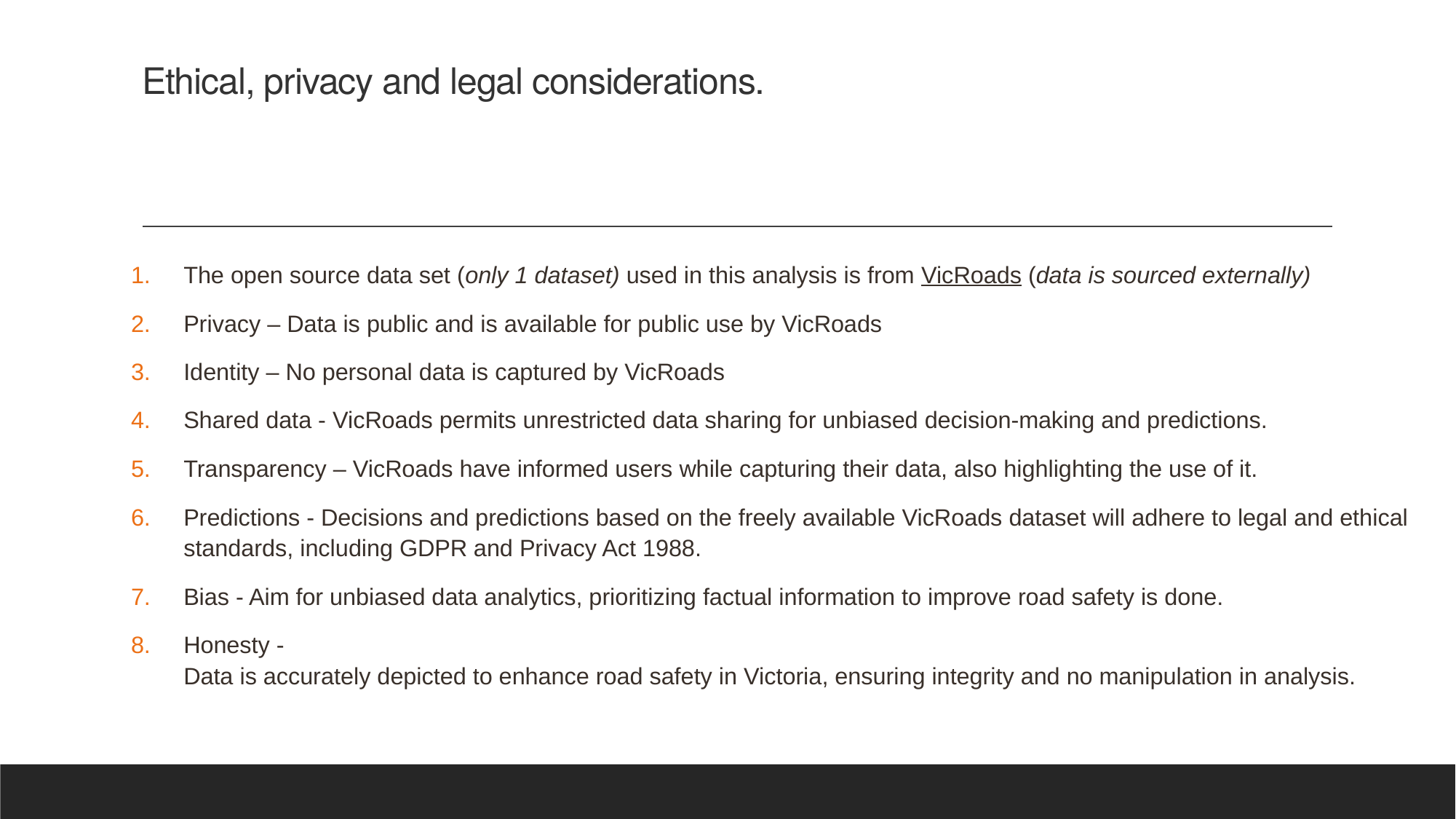

# Ethical, privacy and legal considerations.
The open source data set (only 1 dataset) used in this analysis is from VicRoads (data is sourced externally)
Privacy – Data is public and is available for public use by VicRoads
Identity – No personal data is captured by VicRoads
Shared data - VicRoads permits unrestricted data sharing for unbiased decision-making and predictions.
Transparency – VicRoads have informed users while capturing their data, also highlighting the use of it.
Predictions - Decisions and predictions based on the freely available VicRoads dataset will adhere to legal and ethical standards, including GDPR and Privacy Act 1988.
Bias - Aim for unbiased data analytics, prioritizing factual information to improve road safety is done.
Honesty -
Data is accurately depicted to enhance road safety in Victoria, ensuring integrity and no manipulation in analysis.